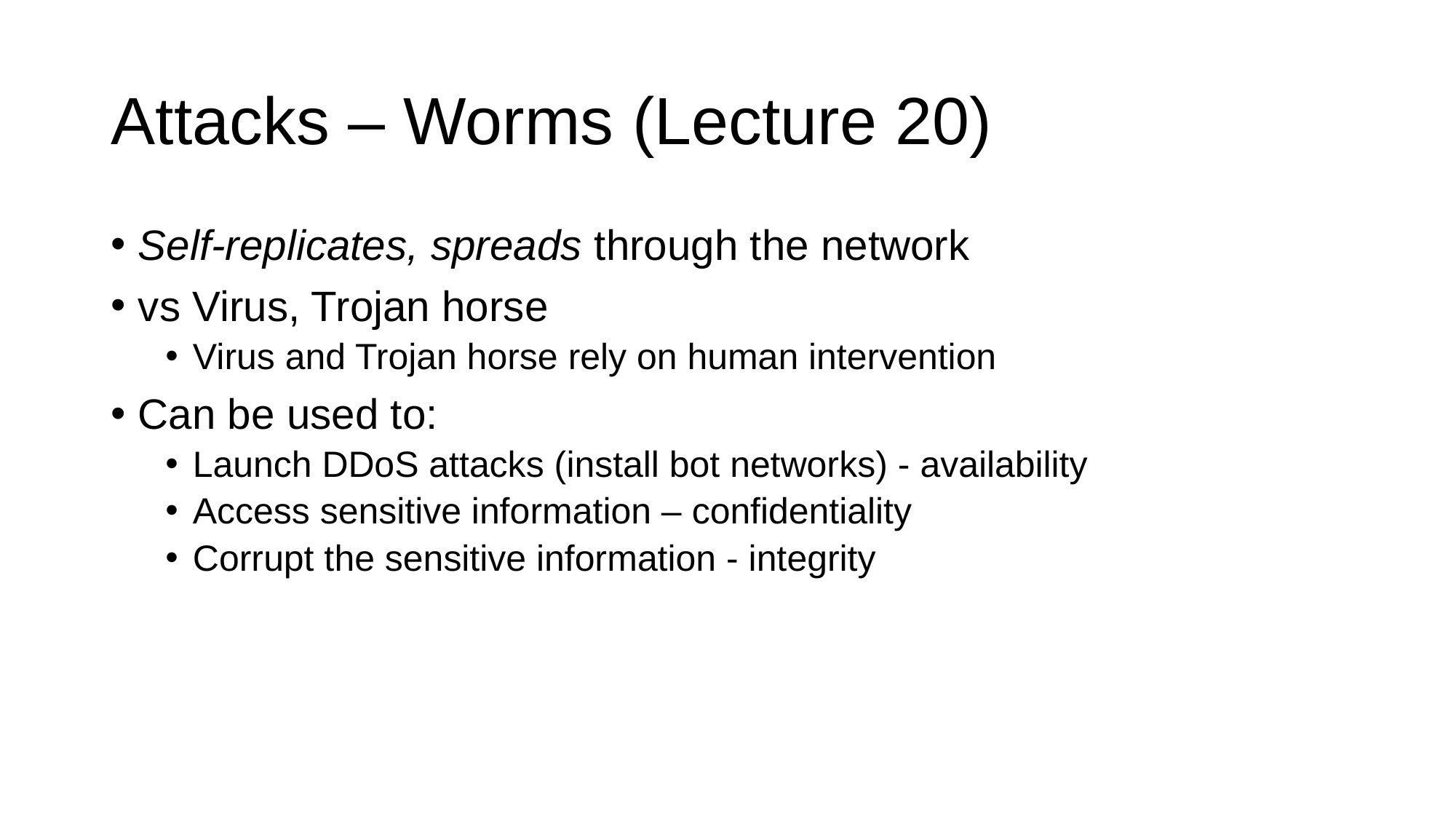

# Attacks – Worms (Lecture 20)
Self-replicates, spreads through the network
vs Virus, Trojan horse
Virus and Trojan horse rely on human intervention
Can be used to:
Launch DDoS attacks (install bot networks) - availability
Access sensitive information – confidentiality
Corrupt the sensitive information - integrity